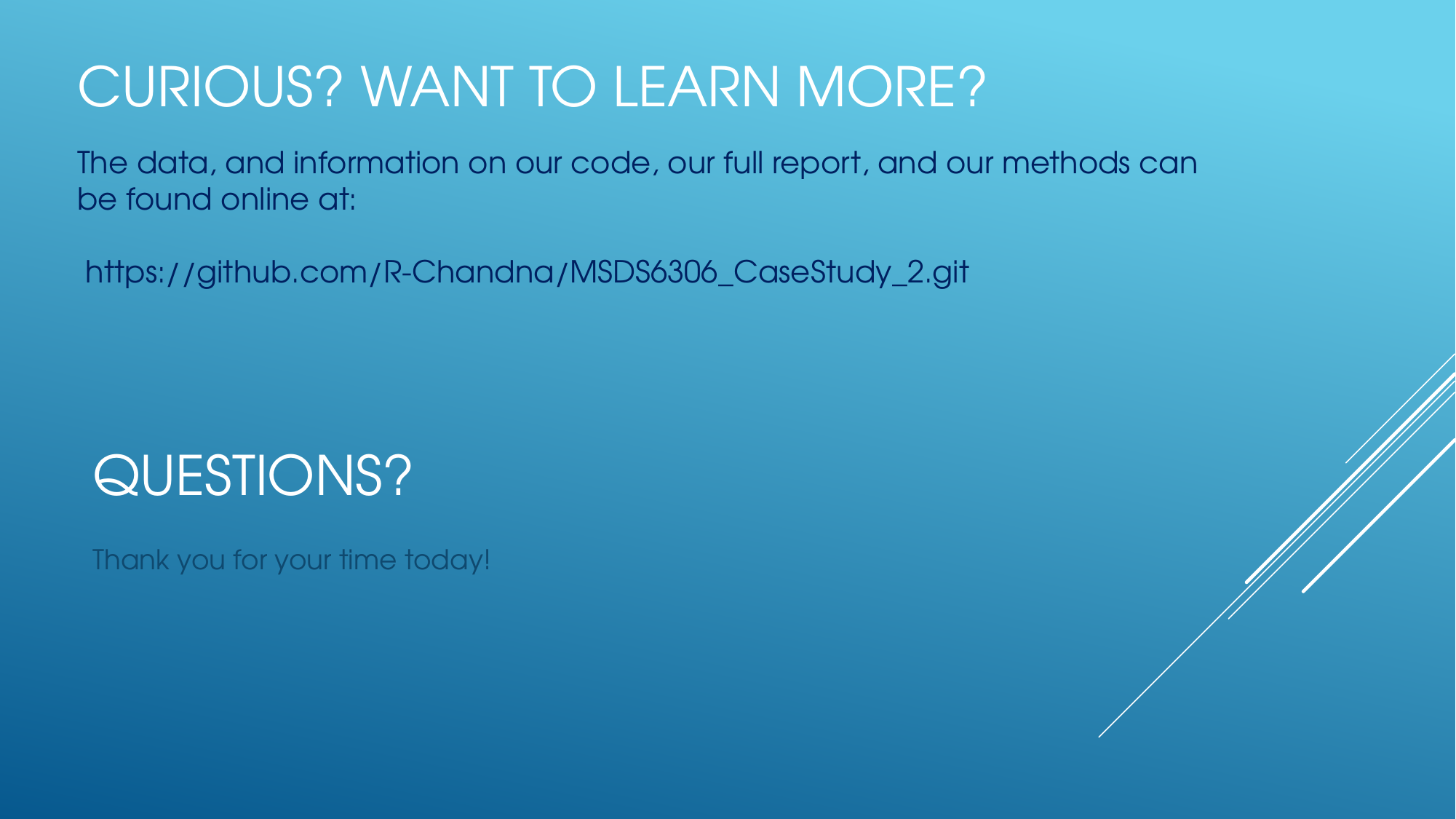

# CURIOUS? WANT TO LEARN MORE?
The data, and information on our code, our full report, and our methods can be found online at:

 https://github.com/R-Chandna/MSDS6306_CaseStudy_2.git
Questions?
Thank you for your time today!